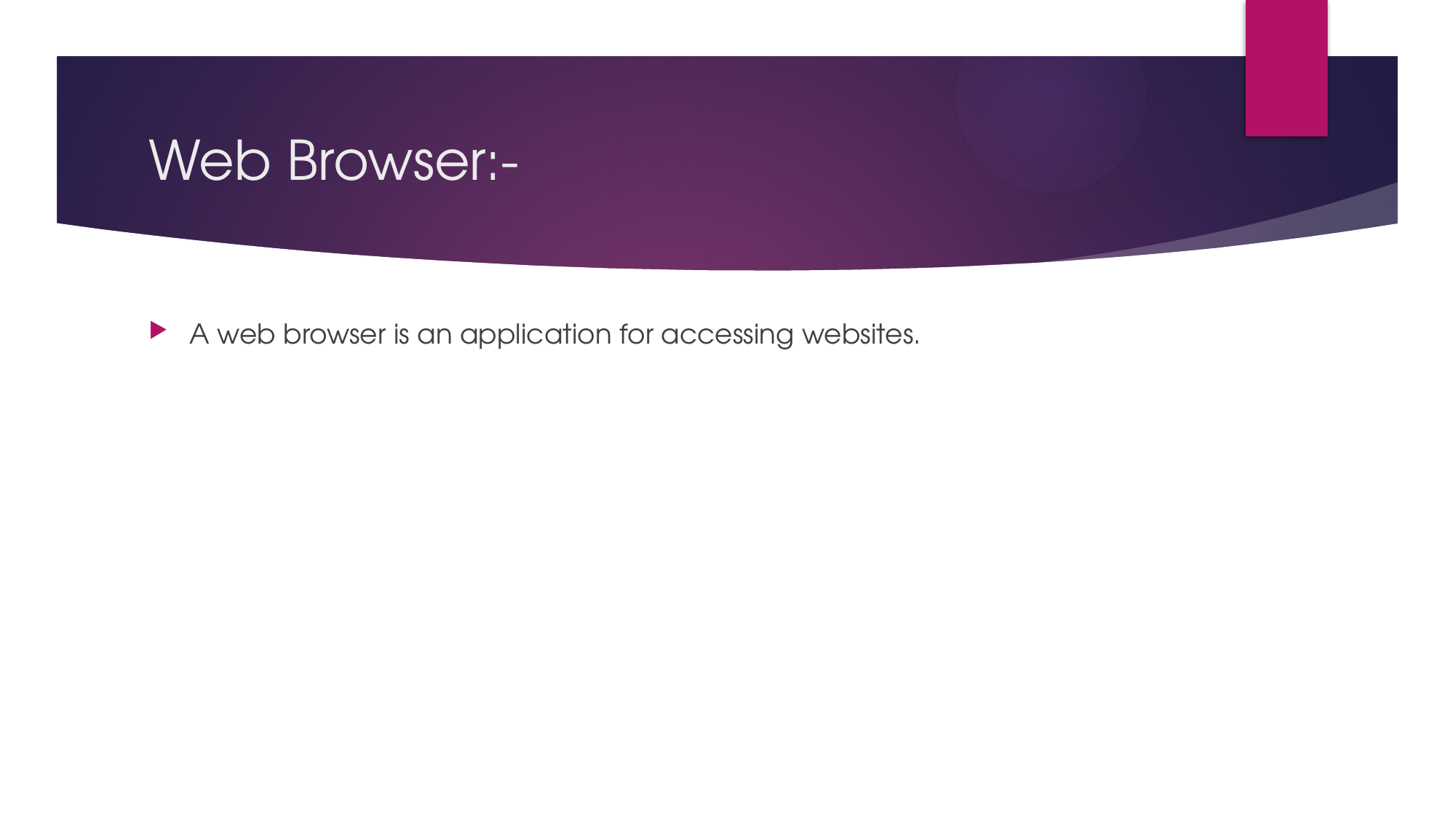

# Web Browser:-
A web browser is an application for accessing websites.